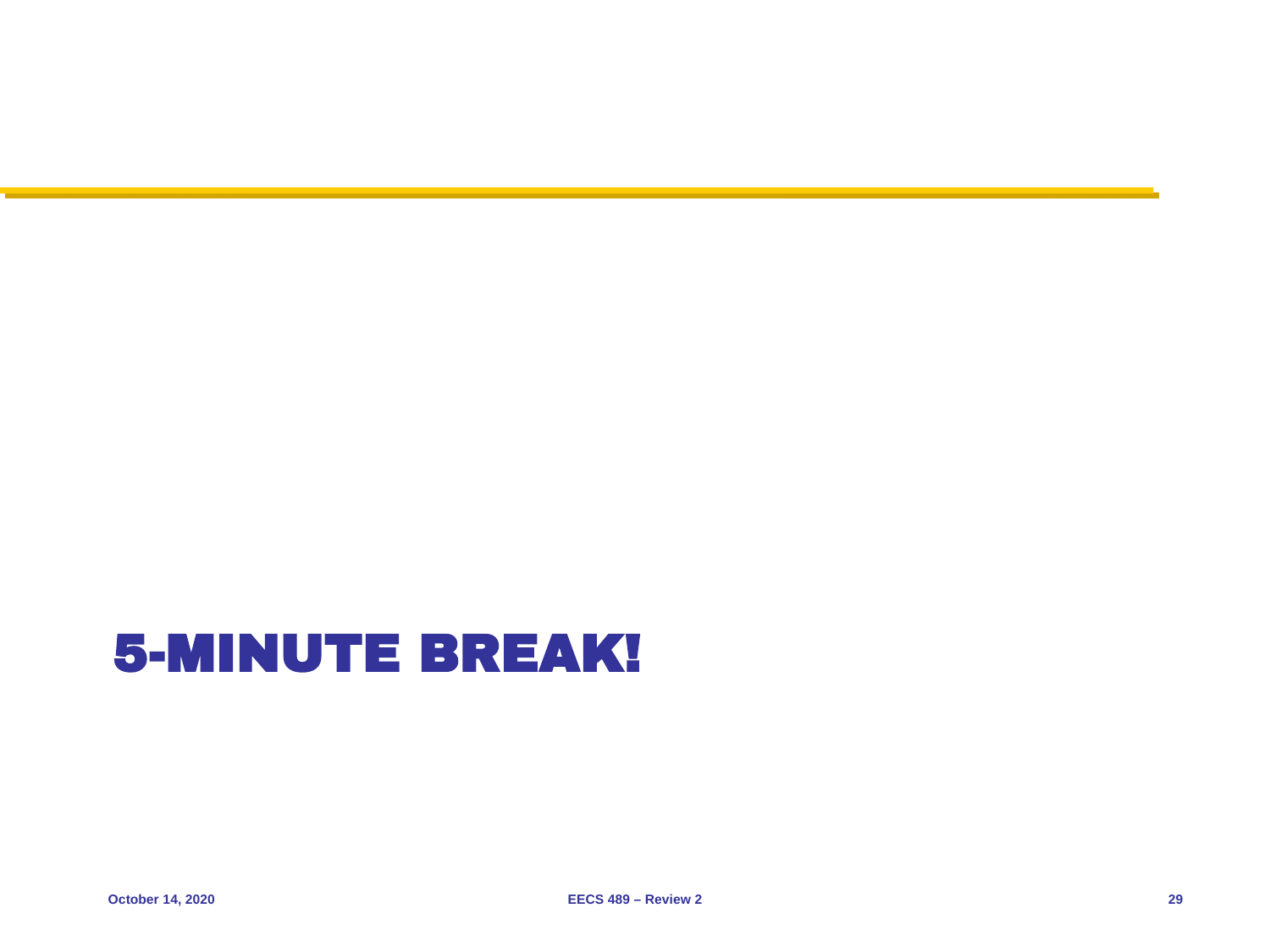

# 5-minute break!
October 14, 2020
EECS 489 – Review 2
29